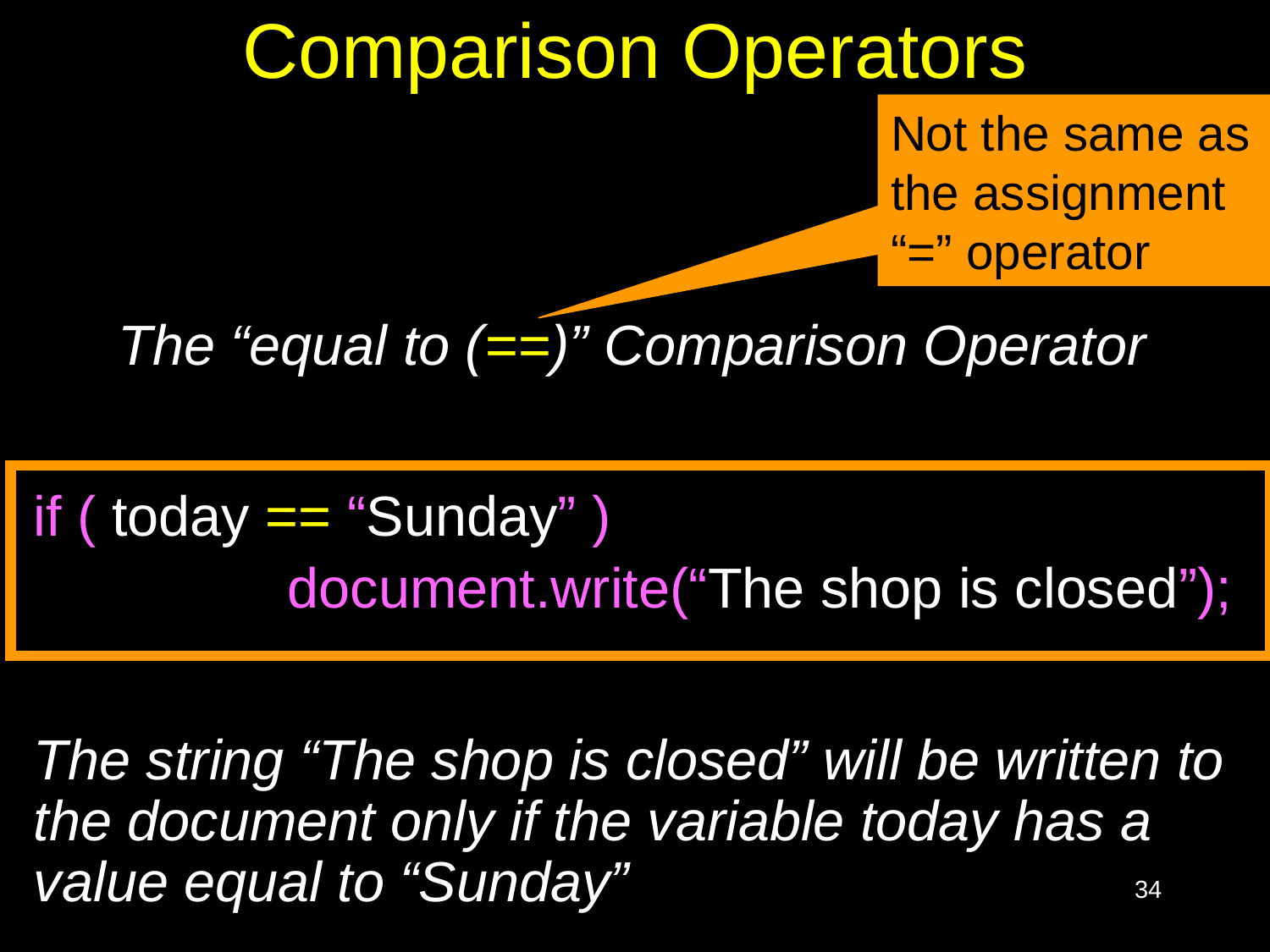

# Comparison Operators
Not the same as the assignment “=” operator

The “equal to (==)” Comparison Operator

if ( today == “Sunday” )
		document.write(“The shop is closed”);

The string “The shop is closed” will be written to the document only if the variable today has a value equal to “Sunday”

34